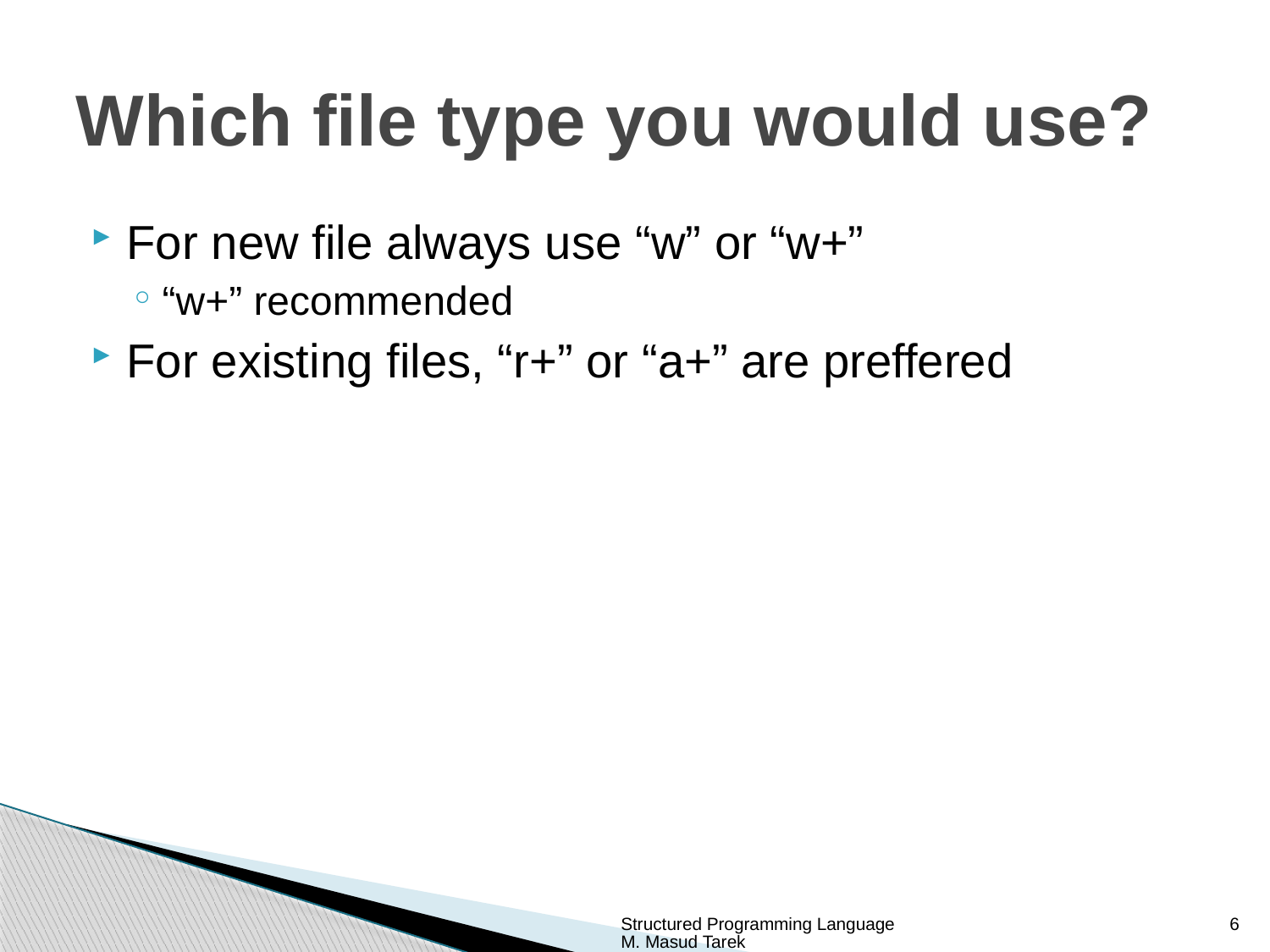

# Which file type you would use?
For new file always use “w” or “w+”
“w+” recommended
For existing files, “r+” or “a+” are preffered
Structured Programming Language     M. Masud Tarek
6